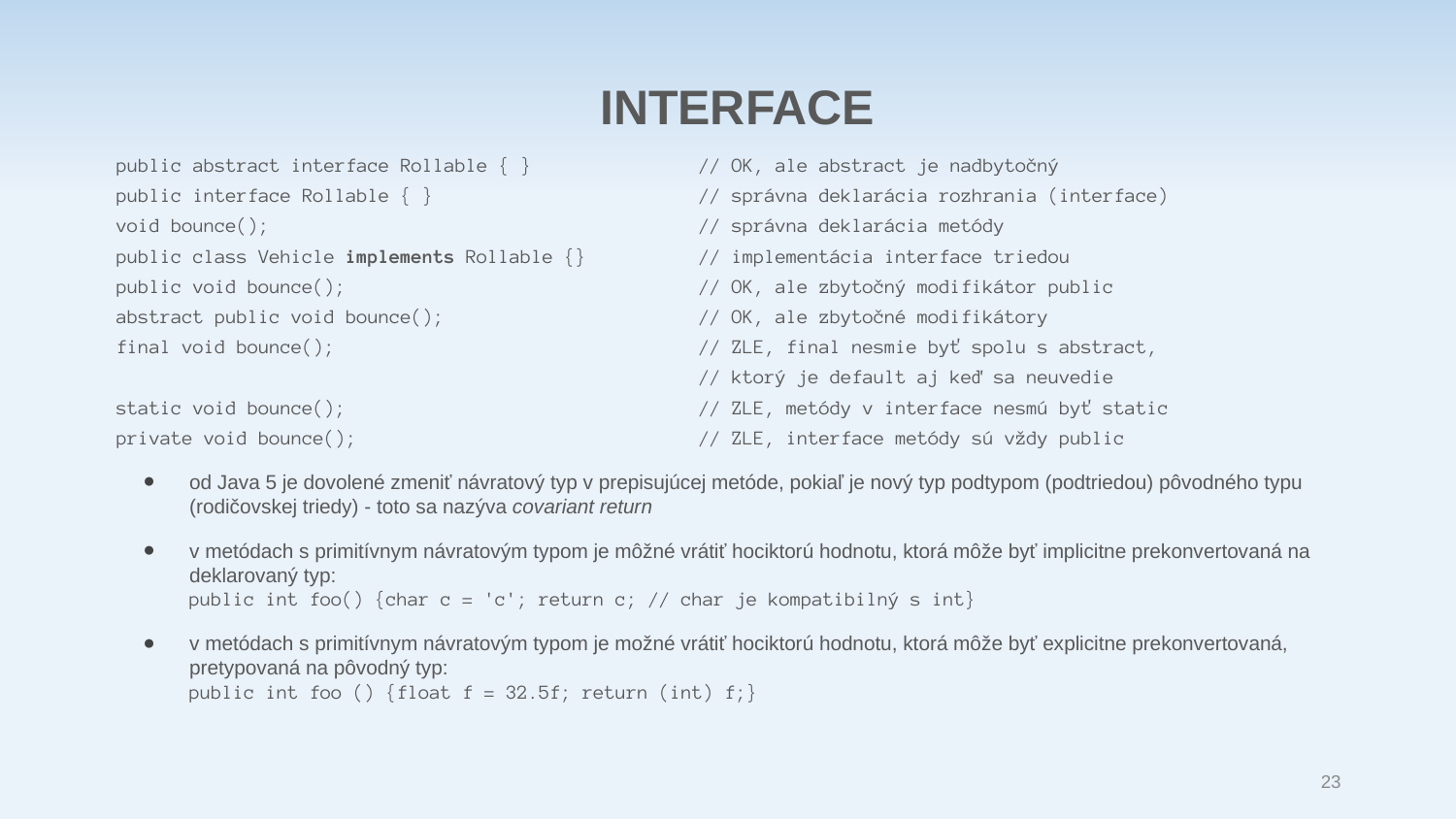

INTERFACE
public abstract interface Rollable { }		// OK, ale abstract je nadbytočný
public interface Rollable { }		// správna deklarácia rozhrania (interface)
void bounce();			// správna deklarácia metódy
public class Vehicle implements Rollable {}	// implementácia interface triedou
public void bounce();			// OK, ale zbytočný modifikátor public
abstract public void bounce();		// OK, ale zbytočné modifikátory
final void bounce();    			// ZLE, final nesmie byť spolu s abstract,
				// ktorý je default aj keď sa neuvedie
static void bounce();   			// ZLE, metódy v interface nesmú byť static
private void bounce();  			// ZLE, interface metódy sú vždy public
od Java 5 je dovolené zmeniť návratový typ v prepisujúcej metóde, pokiaľ je nový typ podtypom (podtriedou) pôvodného typu (rodičovskej triedy) - toto sa nazýva covariant return
v metódach s primitívnym návratovým typom je môžné vrátiť hociktorú hodnotu, ktorá môže byť implicitne prekonvertovaná na deklarovaný typ:
public int foo() {char c = 'c'; return c; // char je kompatibilný s int}
v metódach s primitívnym návratovým typom je možné vrátiť hociktorú hodnotu, ktorá môže byť explicitne prekonvertovaná, pretypovaná na pôvodný typ:
public int foo () {float f = 32.5f; return (int) f;}
23